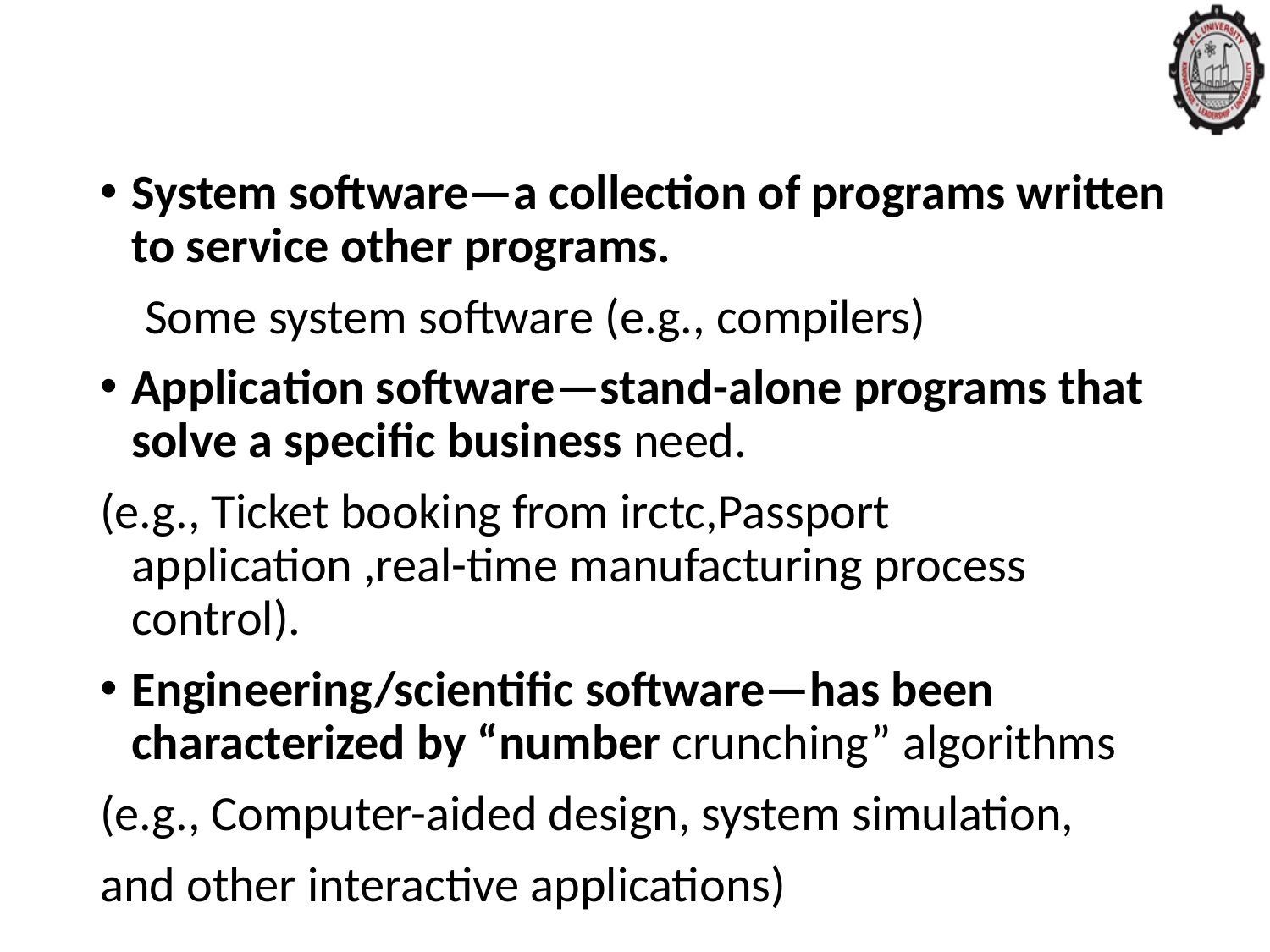

System software—a collection of programs written to service other programs.
    Some system software (e.g., compilers)
Application software—stand-alone programs that solve a specific business need.
(e.g., Ticket booking from irctc,Passport application ,real-time manufacturing process control).
Engineering/scientific software—has been characterized by “number crunching” algorithms
(e.g., Computer-aided design, system simulation,
and other interactive applications)